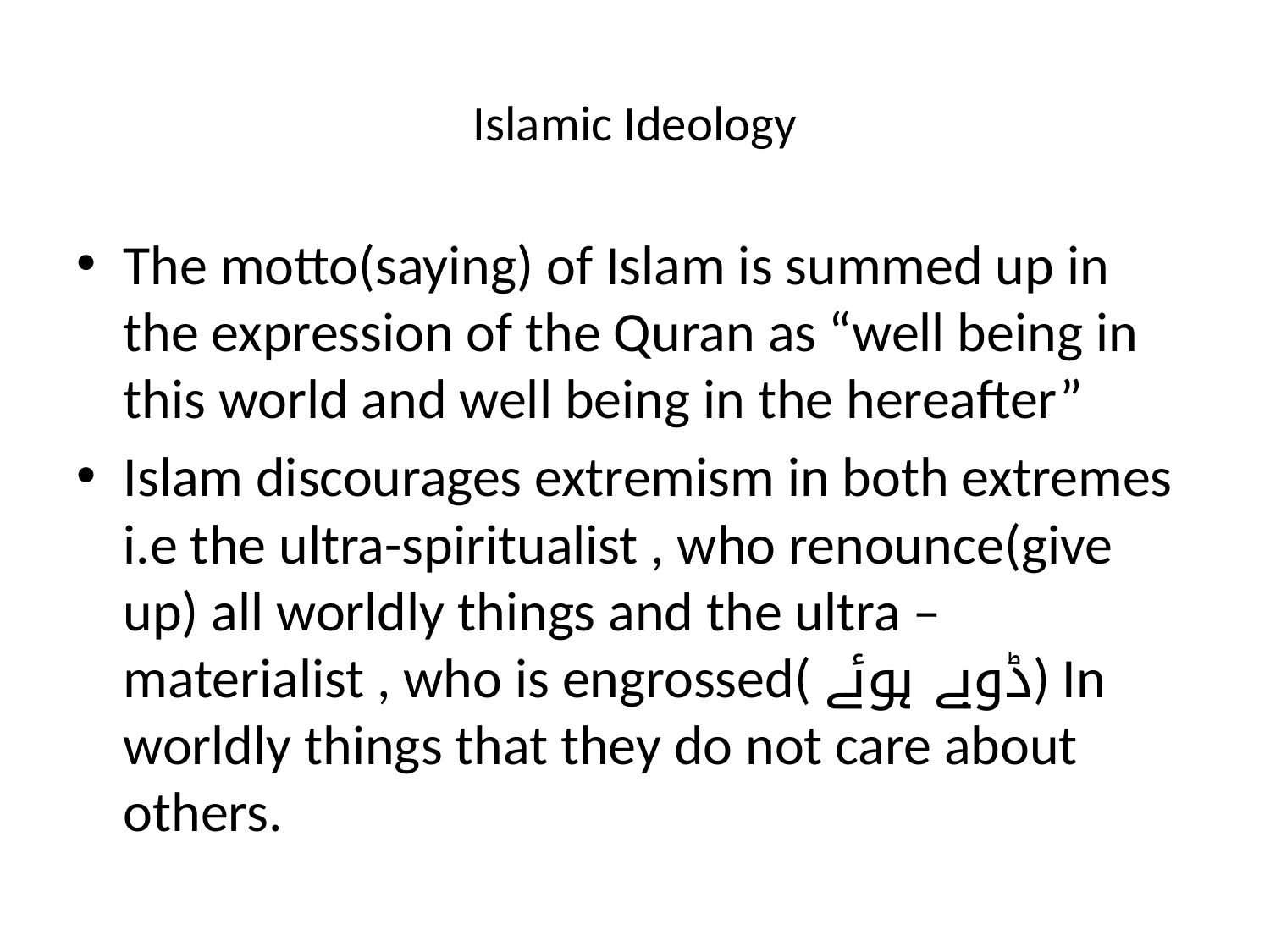

# Islamic Ideology
The motto(saying) of Islam is summed up in the expression of the Quran as “well being in this world and well being in the hereafter”
Islam discourages extremism in both extremes i.e the ultra-spiritualist , who renounce(give up) all worldly things and the ultra – materialist , who is engrossed( ڈوبے ہوئے) In worldly things that they do not care about others.